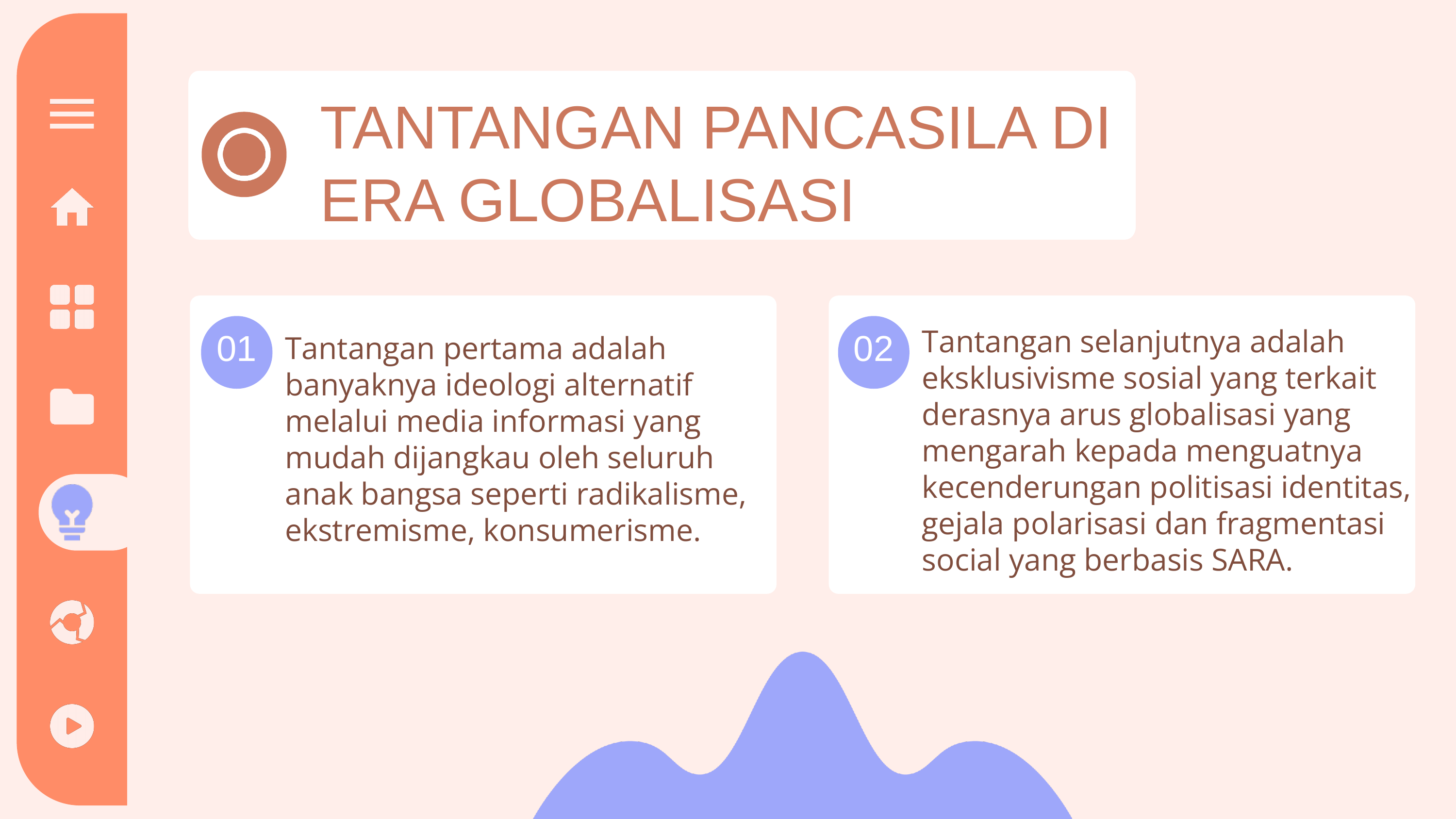

TANTANGAN PANCASILA DI ERA GLOBALISASI

Tantangan selanjutnya adalah eksklusivisme sosial yang terkait derasnya arus globalisasi yang mengarah kepada menguatnya kecenderungan politisasi identitas, gejala polarisasi dan fragmentasi social yang berbasis SARA.
Tantangan pertama adalah banyaknya ideologi alternatif melalui media informasi yang mudah dijangkau oleh seluruh anak bangsa seperti radikalisme, ekstremisme, konsumerisme.
01
02